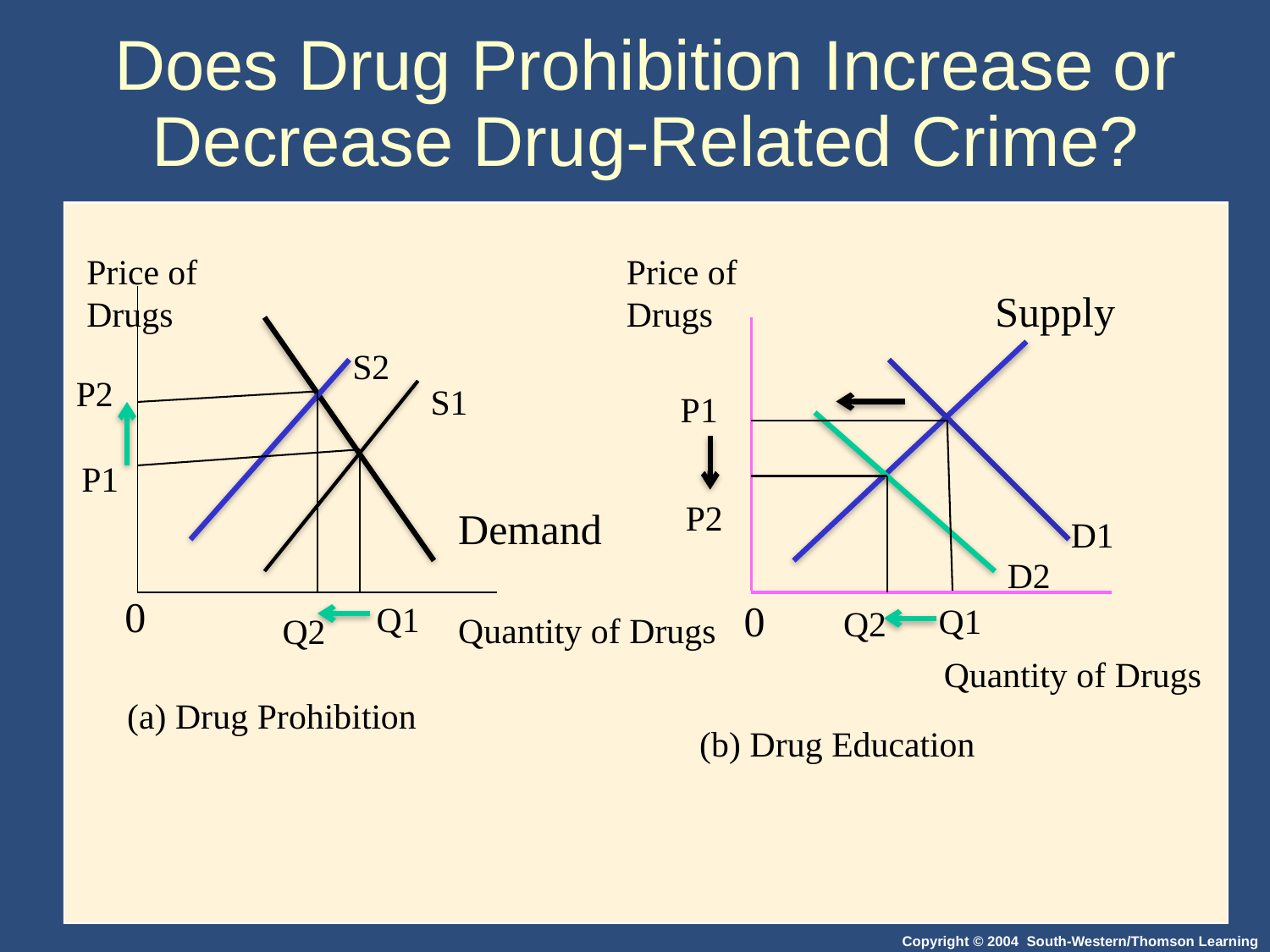

# Does Drug Prohibition Increase or Decrease Drug-Related Crime?
Price of Drugs
Price of Drugs
Supply
S2
P2
S1
P1
P1
P2
Demand
D1
D2
0
0
Q1
Q1
Q2
Quantity of Drugs
Q2
Quantity of Drugs
(a) Drug Prohibition
(b) Drug Education